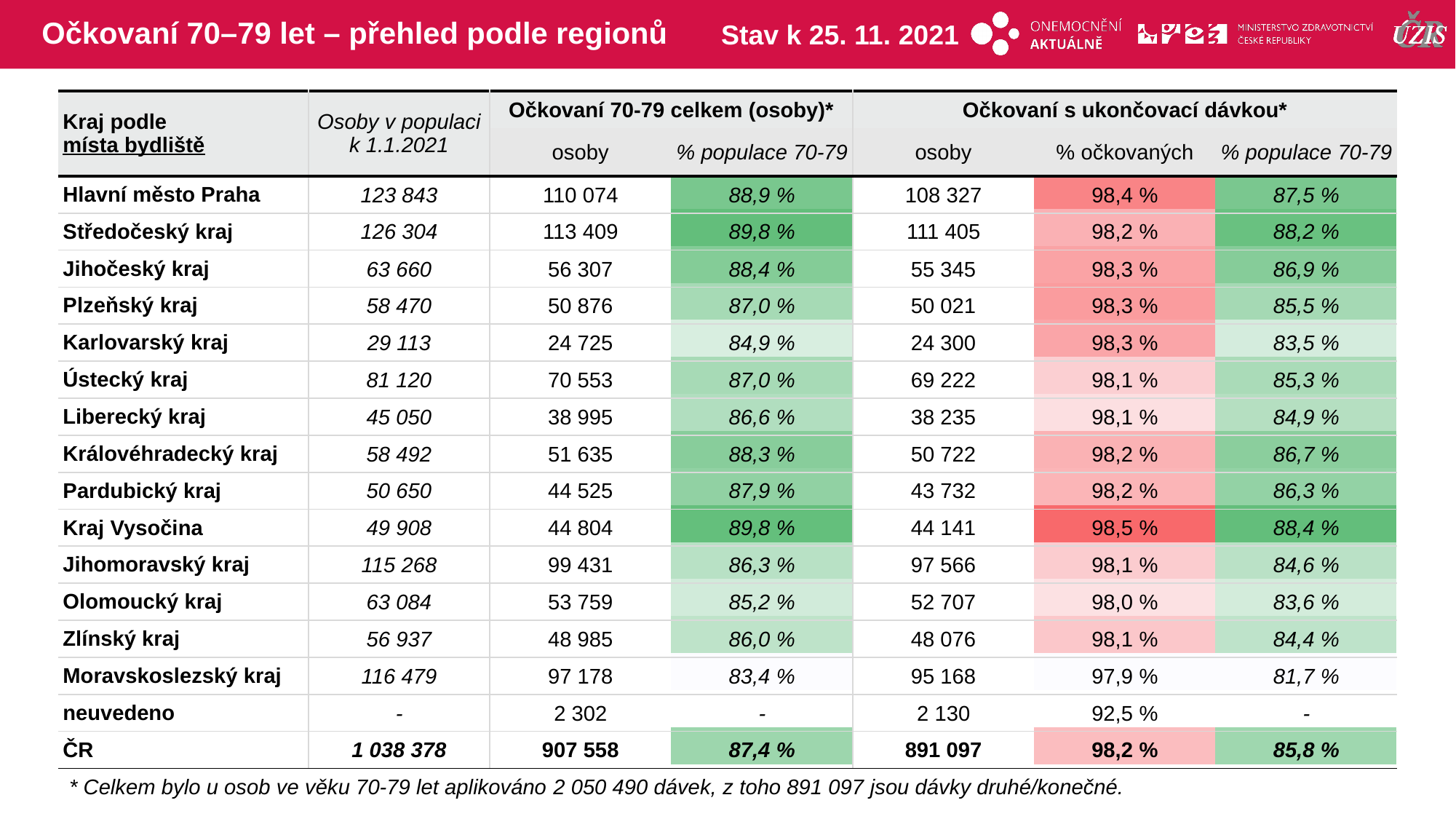

# Očkovaní 70–79 let – přehled podle regionů
Stav k 25. 11. 2021
| Kraj podle místa bydliště | Osoby v populaci k 1.1.2021 | Očkovaní 70-79 celkem (osoby)\* |  | Očkovaní s ukončovací dávkou\* |  |  |
| --- | --- | --- | --- | --- | --- | --- |
|  |  | osoby | % populace 70-79 | osoby | % očkovaných | % populace 70-79 |
| Hlavní město Praha | 123 843 | 110 074 | 88,9 % | 108 327 | 98,4 % | 87,5 % |
| Středočeský kraj | 126 304 | 113 409 | 89,8 % | 111 405 | 98,2 % | 88,2 % |
| Jihočeský kraj | 63 660 | 56 307 | 88,4 % | 55 345 | 98,3 % | 86,9 % |
| Plzeňský kraj | 58 470 | 50 876 | 87,0 % | 50 021 | 98,3 % | 85,5 % |
| Karlovarský kraj | 29 113 | 24 725 | 84,9 % | 24 300 | 98,3 % | 83,5 % |
| Ústecký kraj | 81 120 | 70 553 | 87,0 % | 69 222 | 98,1 % | 85,3 % |
| Liberecký kraj | 45 050 | 38 995 | 86,6 % | 38 235 | 98,1 % | 84,9 % |
| Královéhradecký kraj | 58 492 | 51 635 | 88,3 % | 50 722 | 98,2 % | 86,7 % |
| Pardubický kraj | 50 650 | 44 525 | 87,9 % | 43 732 | 98,2 % | 86,3 % |
| Kraj Vysočina | 49 908 | 44 804 | 89,8 % | 44 141 | 98,5 % | 88,4 % |
| Jihomoravský kraj | 115 268 | 99 431 | 86,3 % | 97 566 | 98,1 % | 84,6 % |
| Olomoucký kraj | 63 084 | 53 759 | 85,2 % | 52 707 | 98,0 % | 83,6 % |
| Zlínský kraj | 56 937 | 48 985 | 86,0 % | 48 076 | 98,1 % | 84,4 % |
| Moravskoslezský kraj | 116 479 | 97 178 | 83,4 % | 95 168 | 97,9 % | 81,7 % |
| neuvedeno | - | 2 302 | - | 2 130 | 92,5 % | - |
| ČR | 1 038 378 | 907 558 | 87,4 % | 891 097 | 98,2 % | 85,8 % |
|  |  |  |  |  |  |
| --- | --- | --- | --- | --- | --- |
|  |  |  |  |  |  |
|  |  |  |  |  |  |
|  |  |  |  |  |  |
|  |  |  |  |  |  |
|  |  |  |  |  |  |
|  |  |  |  |  |  |
|  |  |  |  |  |  |
|  |  |  |  |  |  |
|  |  |  |  |  |  |
|  |  |  |  |  |  |
|  |  |  |  |  |  |
|  |  |  |  |  |  |
|  |  |  |  |  |  |
|  |  |  |  |  |  |
|  |  |  |  |  |  |
* Celkem bylo u osob ve věku 70-79 let aplikováno 2 050 490 dávek, z toho 891 097 jsou dávky druhé/konečné.